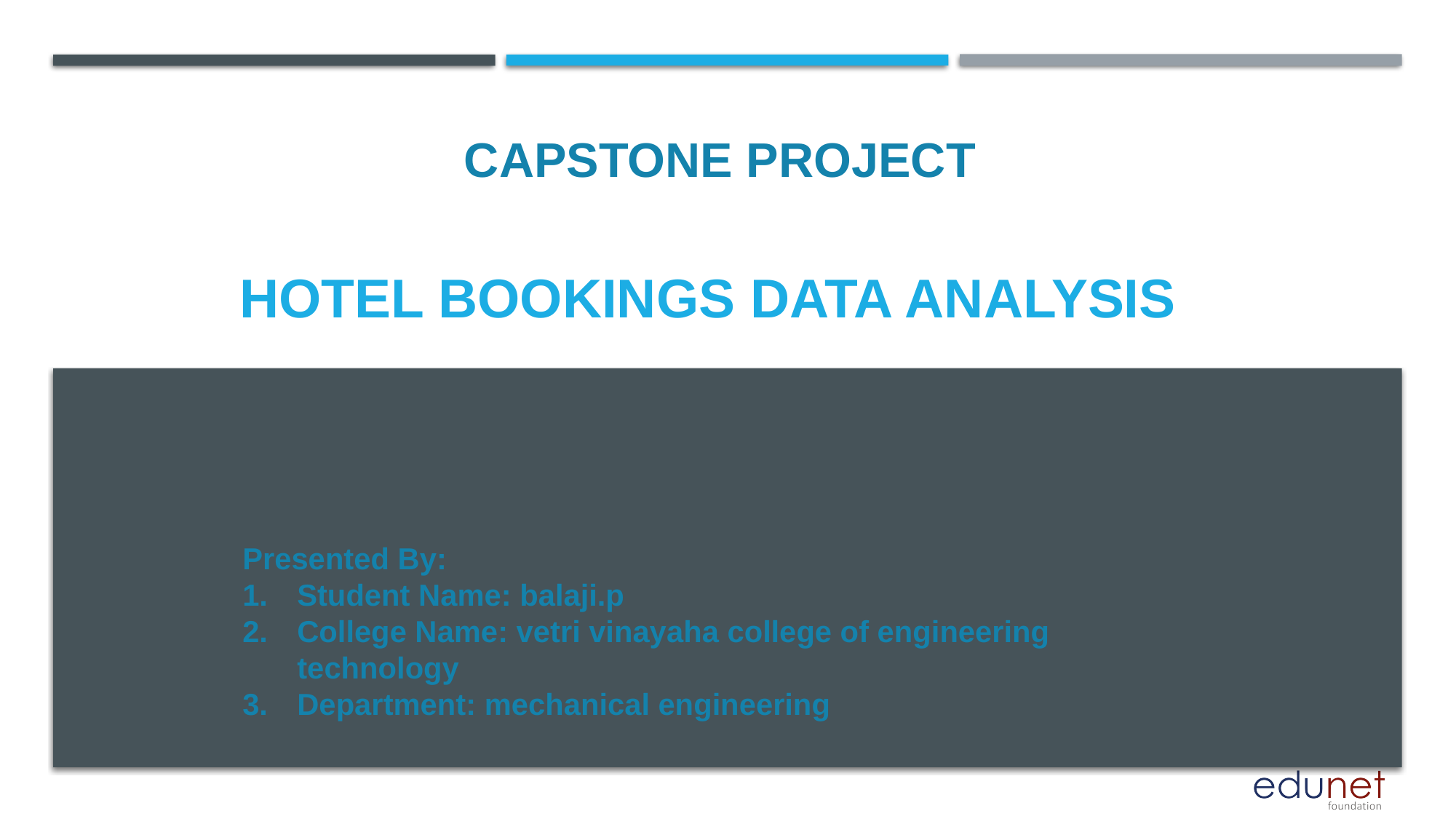

CAPSTONE PROJECT
# Hotel bookings data analysis
Presented By:
Student Name: balaji.p
College Name: vetri vinayaha college of engineering technology
Department: mechanical engineering